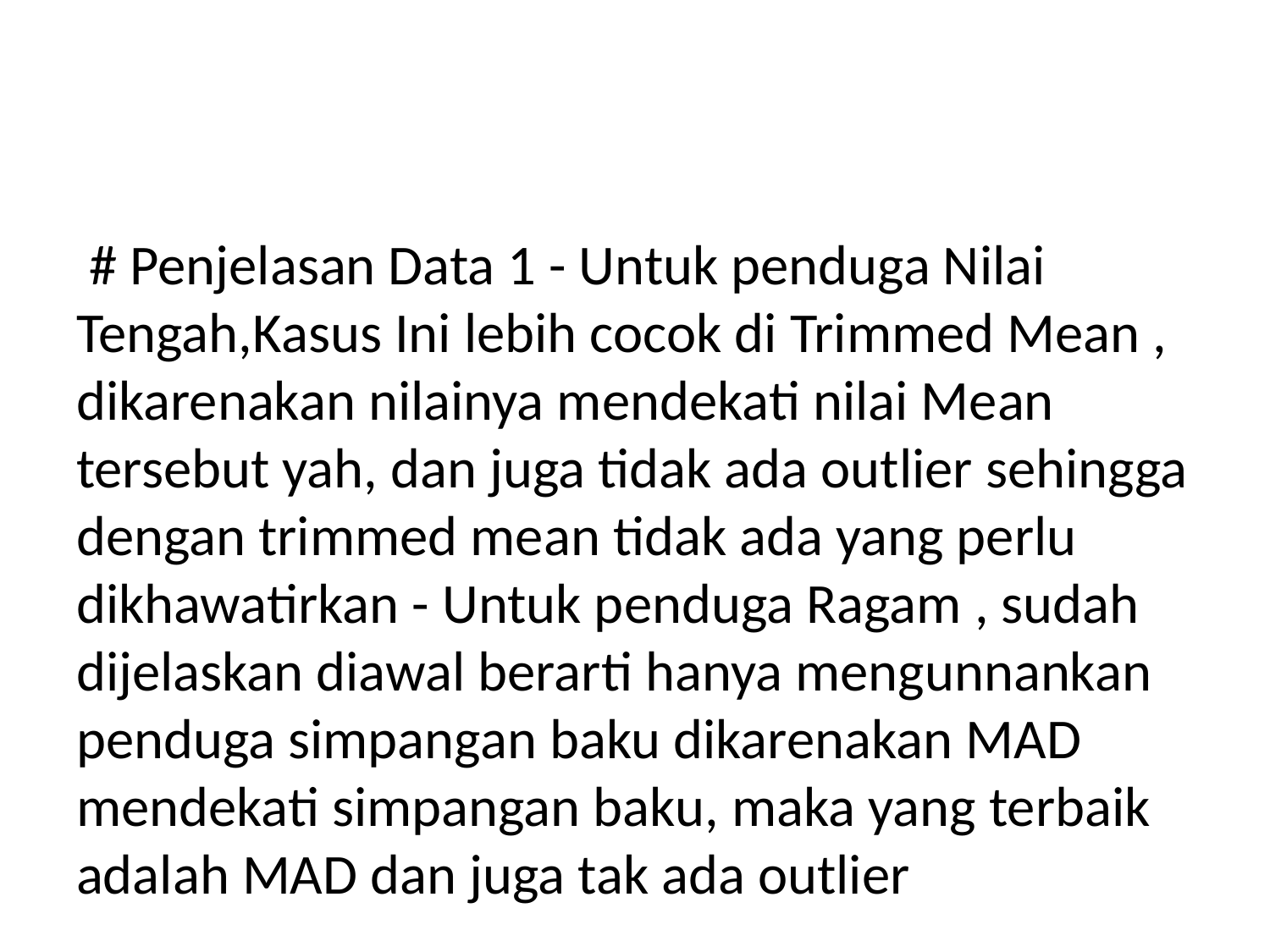

# Penjelasan Data 1 - Untuk penduga Nilai Tengah,Kasus Ini lebih cocok di Trimmed Mean , dikarenakan nilainya mendekati nilai Mean tersebut yah, dan juga tidak ada outlier sehingga dengan trimmed mean tidak ada yang perlu dikhawatirkan - Untuk penduga Ragam , sudah dijelaskan diawal berarti hanya mengunnankan penduga simpangan baku dikarenakan MAD mendekati simpangan baku, maka yang terbaik adalah MAD dan juga tak ada outlier